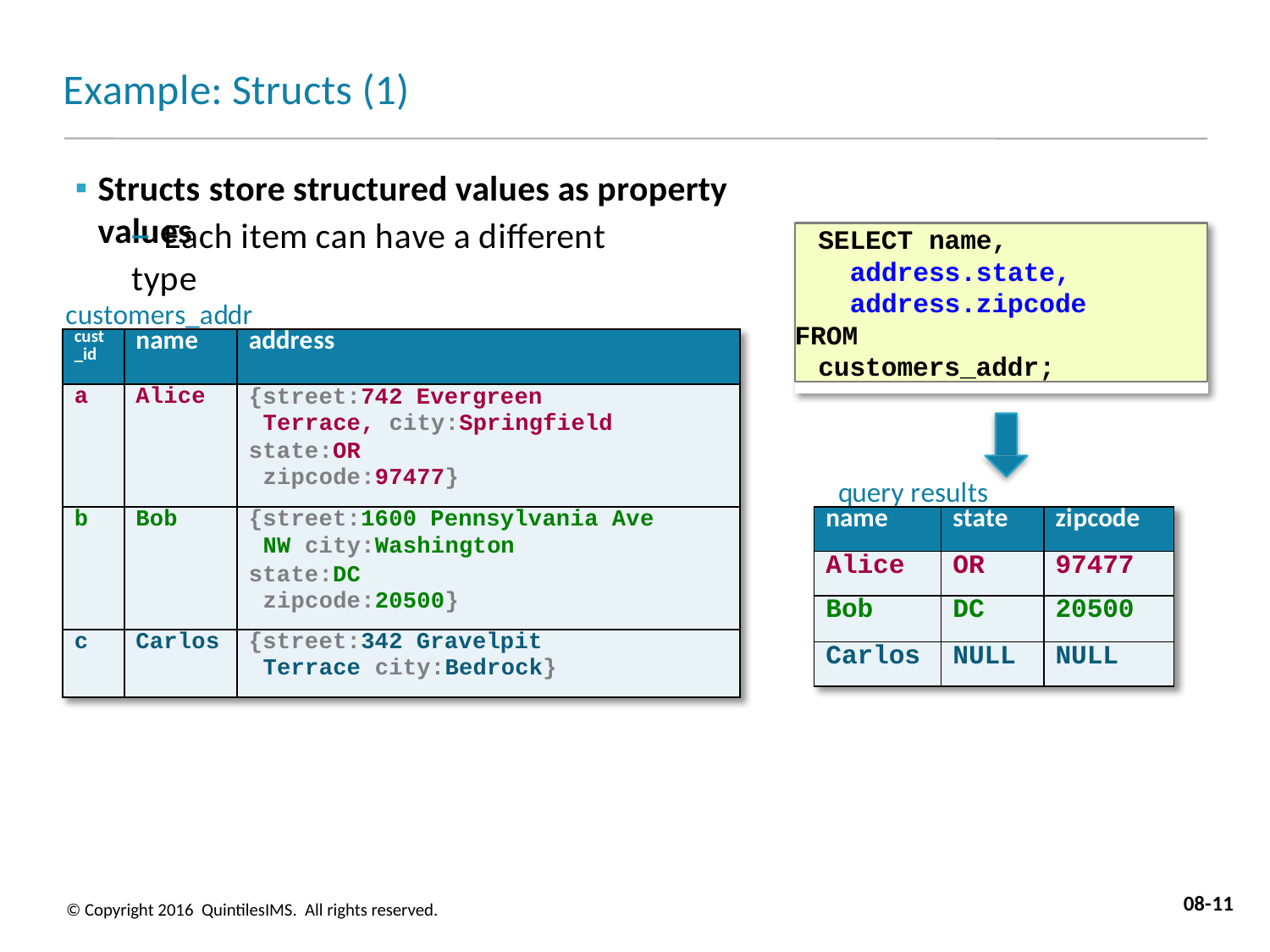

# Example: Structs (1)
Structs store structured values as property values
– Each item can have a different type

SELECT name, address.state, address.zipcode
FROM customers_addr;

customers_addr table

| cust \_id | name | address |
| --- | --- | --- |
| a | Alice | {street:742 Evergreen Terrace, city:Springfield state:OR zipcode:97477} |
| b | Bob | {street:1600 Pennsylvania Ave NW city:Washington state:DC zipcode:20500} |
| c | Carlos | {street:342 Gravelpit Terrace city:Bedrock} |

query results

| name | state | zipcode |
| --- | --- | --- |
| Alice | OR | 97477 |
| Bob | DC | 20500 |
| Carlos | NULL | NULL |
08-11
© Copyright 2016  QuintilesIMS.  All rights reserved.